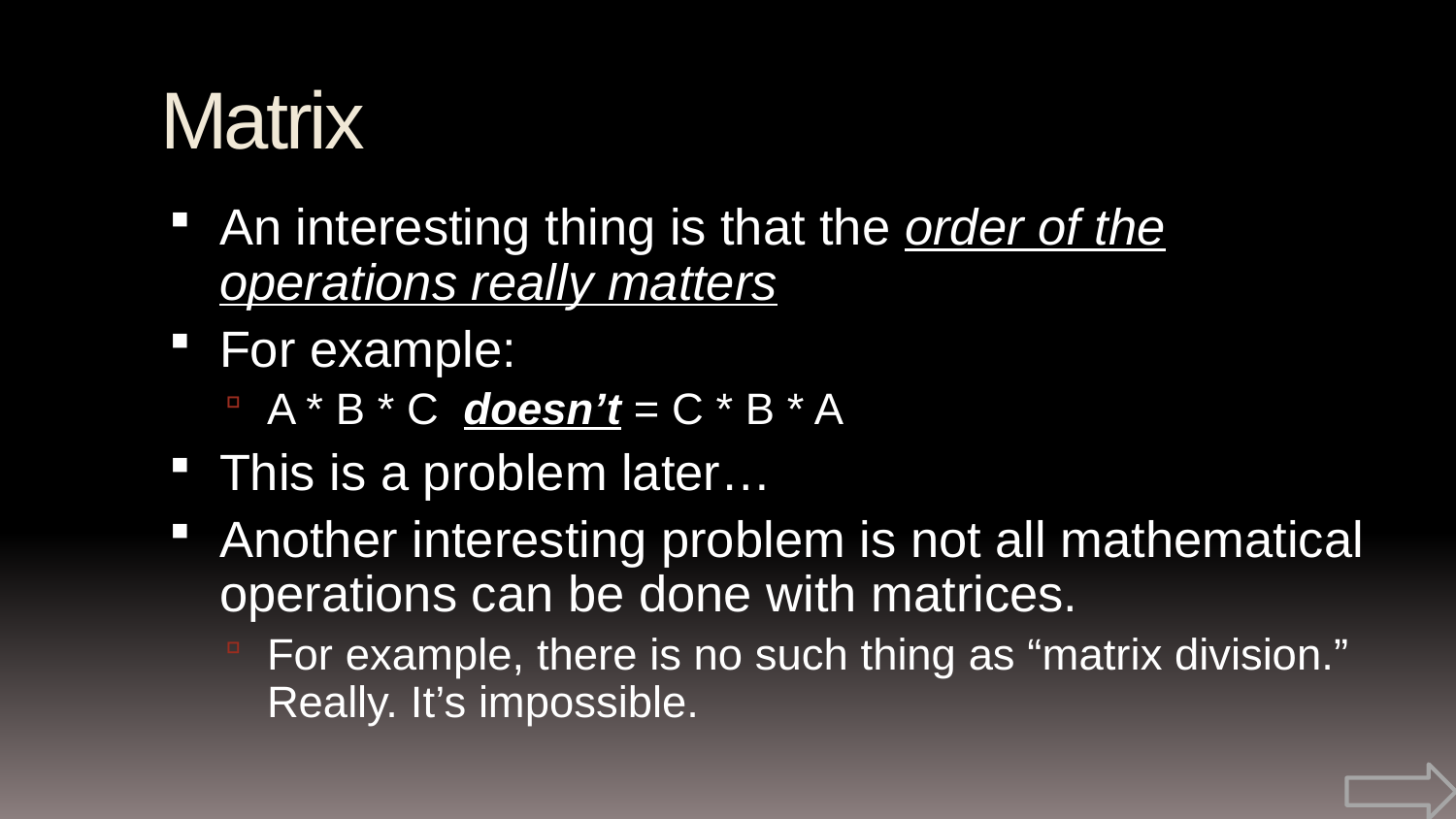

Matrix
An interesting thing is that the order of the operations really matters
For example:
A * B * C  doesn’t = C * B * A
This is a problem later…
Another interesting problem is not all mathematical operations can be done with matrices.
For example, there is no such thing as “matrix division.” Really. It’s impossible.